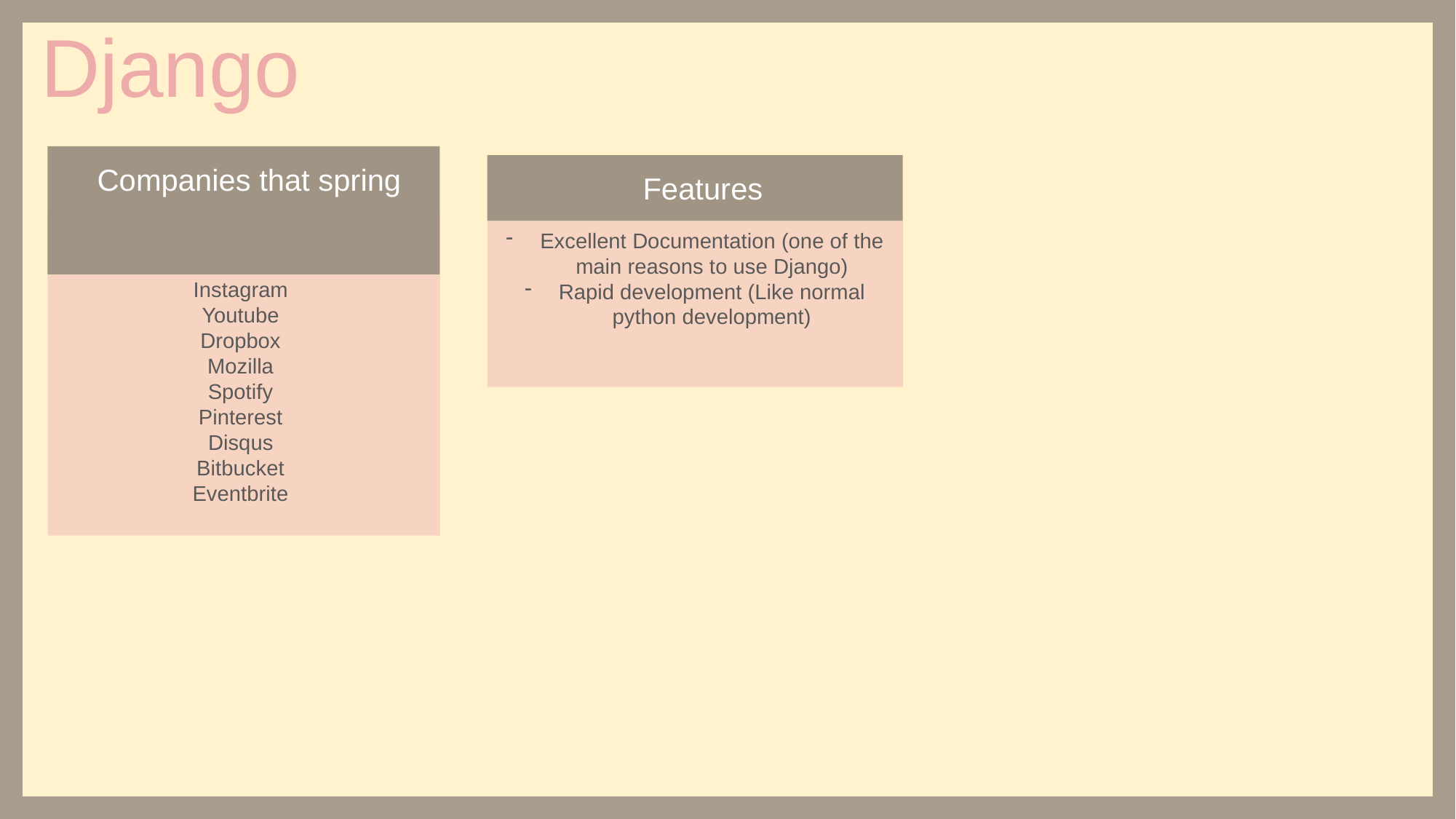

Django

Companies that spring

Features

Excellent Documentation (one of the main reasons to use Django)
Rapid development (Like normal python development)

Instagram
Youtube
Dropbox
Mozilla
Spotify
Pinterest
Disqus
Bitbucket Eventbrite